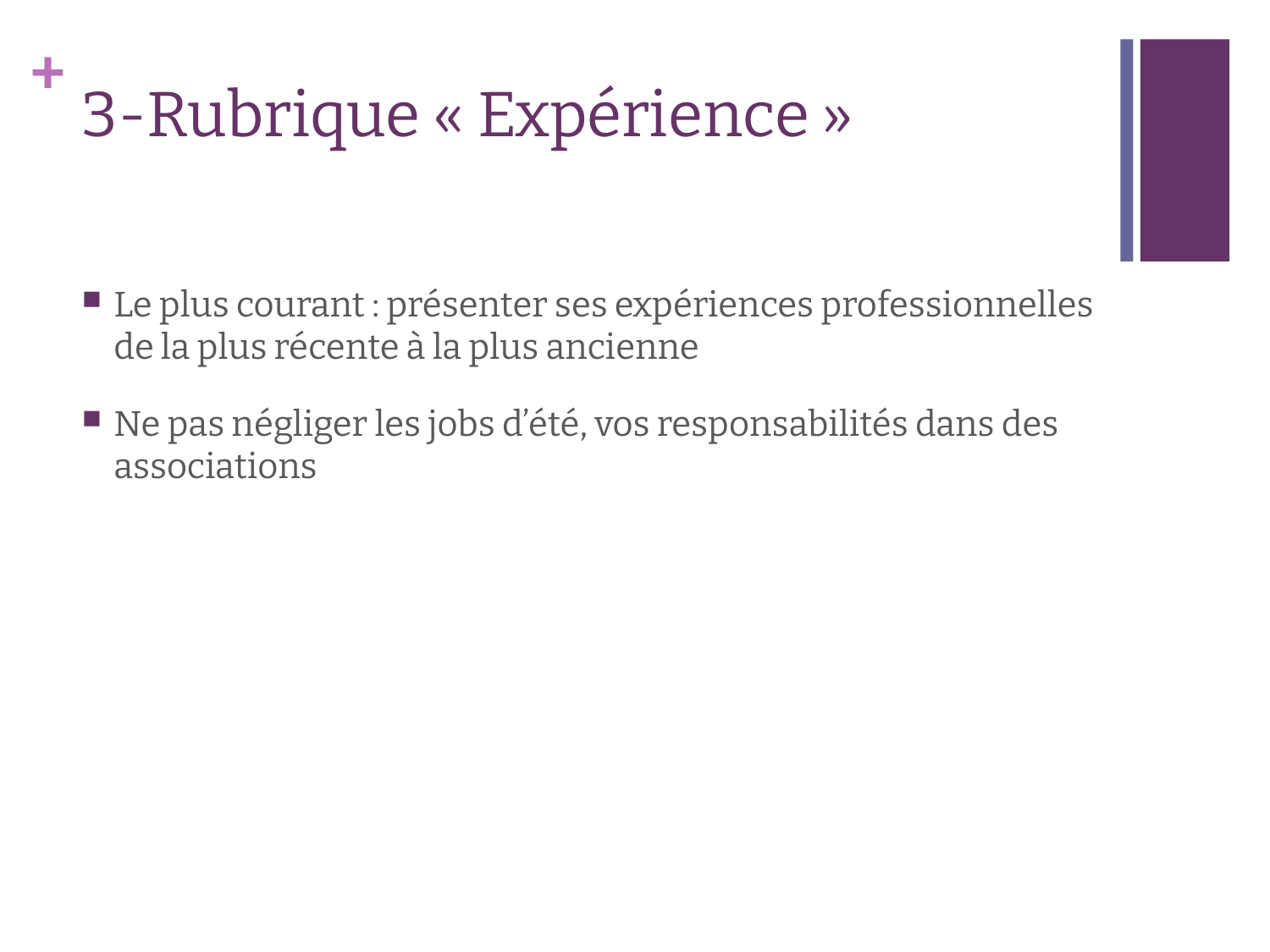

# 3-Rubrique « Expérience »
Le plus courant : présenter ses expériences professionnelles de la plus récente à la plus ancienne
Ne pas négliger les jobs d’été, vos responsabilités dans des associations